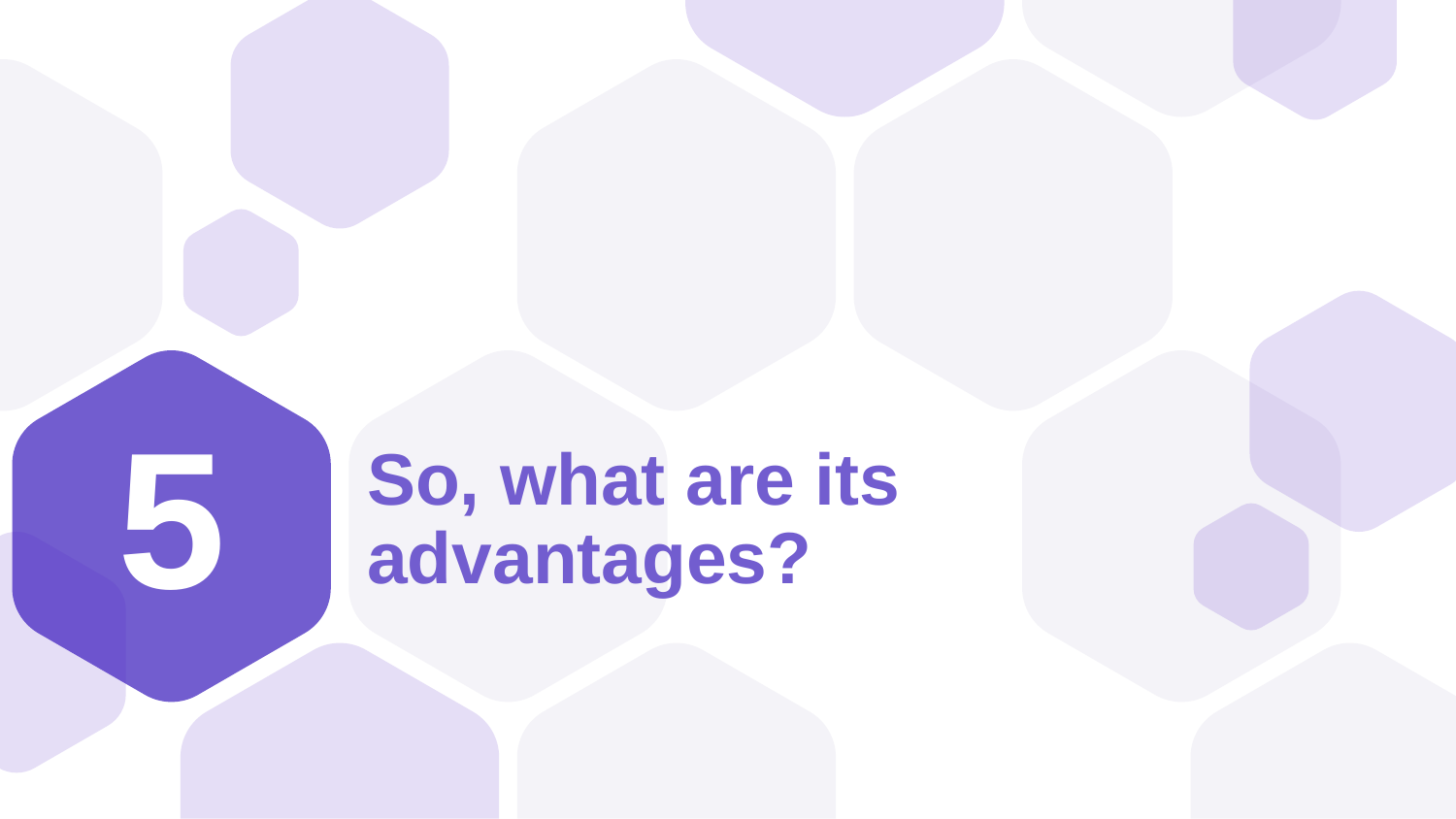

5
# So, what are its advantages?